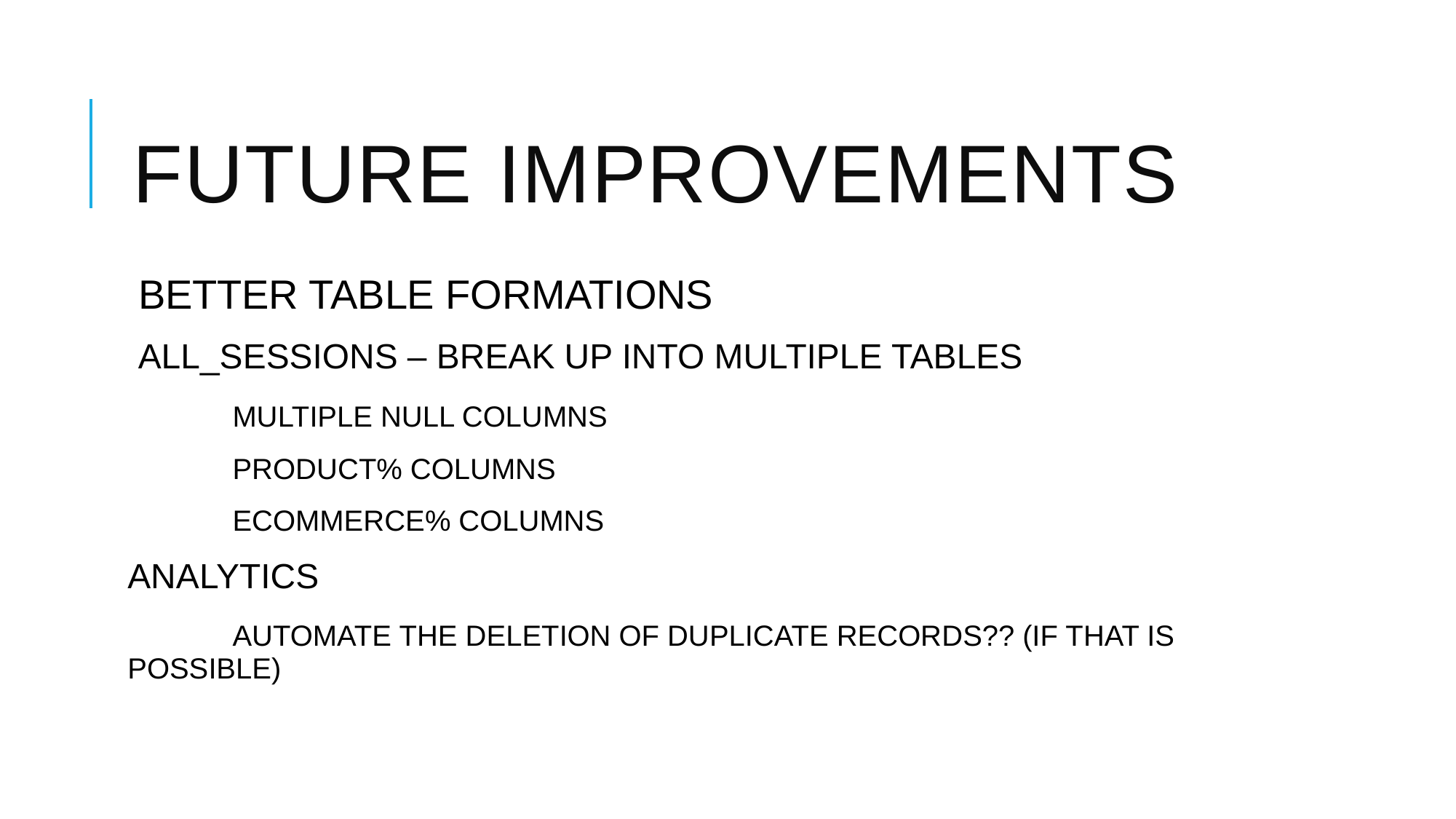

# FUTURE IMPROVEMENTS
BETTER TABLE FORMATIONS
ALL_SESSIONS – BREAK UP INTO MULTIPLE TABLES
	MULTIPLE NULL COLUMNS
	PRODUCT% COLUMNS
	ECOMMERCE% COLUMNS
ANALYTICS
	AUTOMATE THE DELETION OF DUPLICATE RECORDS?? (IF THAT IS POSSIBLE)